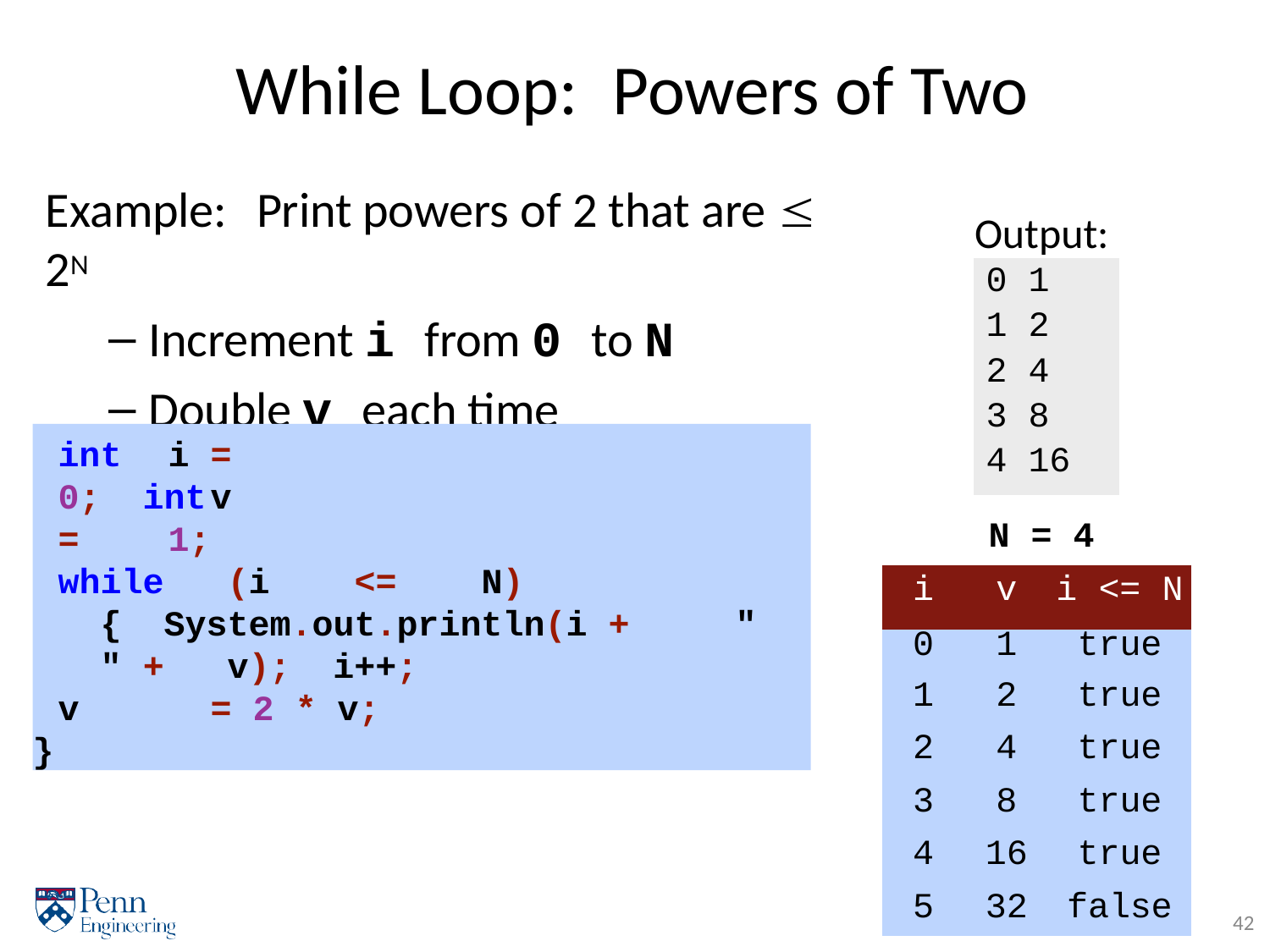

# While Loop:	Powers of Two
Example:	Print powers of 2 that are ≤ 2N
Increment i from 0 to N
Double v each time
Output:

|  | 0 | 1 |  |
| --- | --- | --- | --- |
|  | 1 | 2 |  |
|  | 2 | 4 |  |
|  | 3 | 8 |  |
|  | 4 | 16 |  |
|  | N | = 4 |  |
| i | v | i <= | N |
| 0 | 1 | true |  |
| 1 | 2 | true |  |
| 2 | 4 | true |  |
| 3 | 8 | true |  |
| 4 | 16 | true |  |
| 5 | 32 | false |  |
int	i	=	0;  int	v	=	1;
while	(i	<=	N)	{  System.out.println(i	+	" " +	v);  i++;
v	=	2	*	v;
}

42